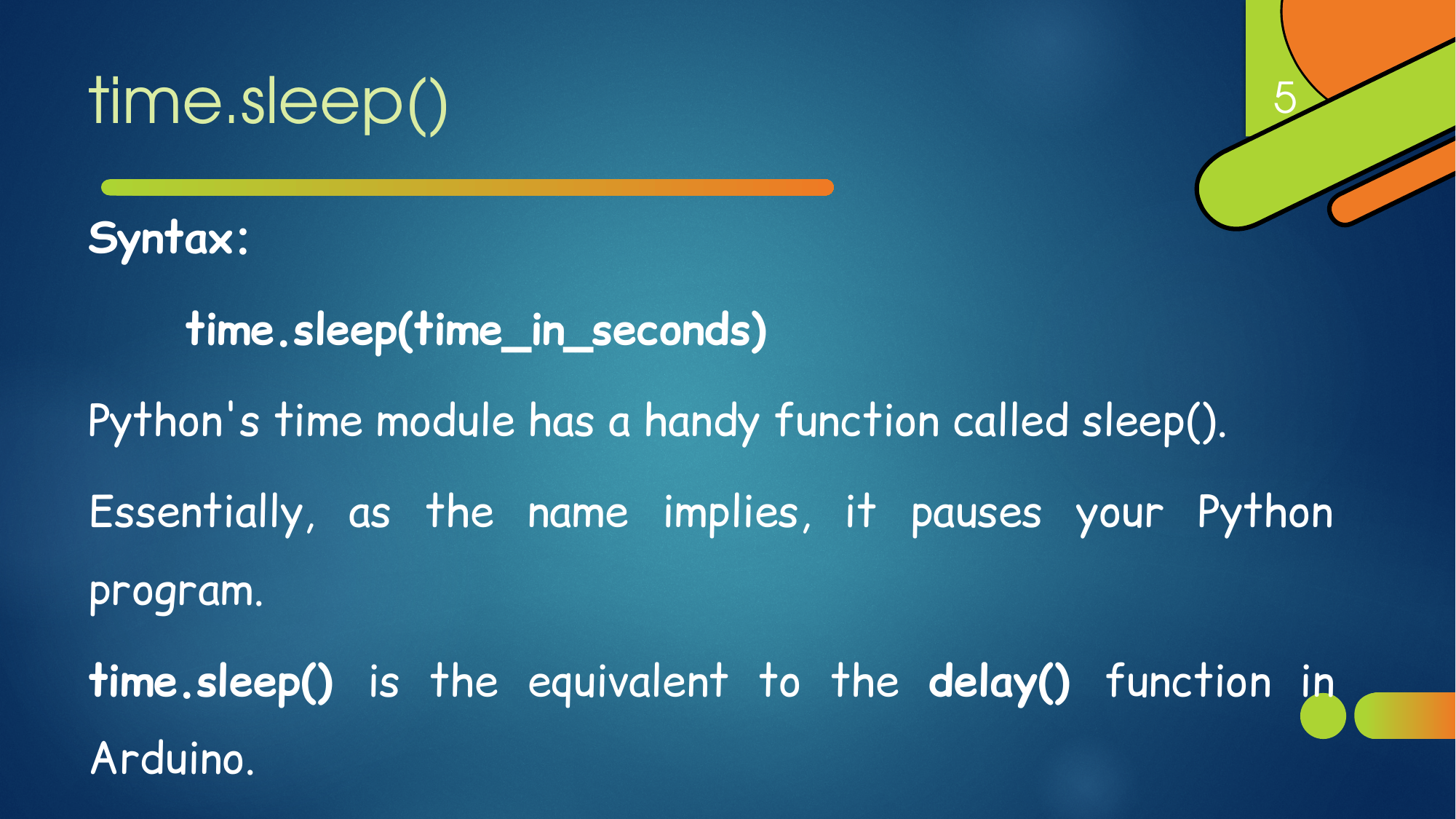

5
# time.sleep()
Syntax:
	time.sleep(time_in_seconds)
Python's time module has a handy function called sleep().
Essentially, as the name implies, it pauses your Python program.
time.sleep() is the equivalent to the delay() function in Arduino.